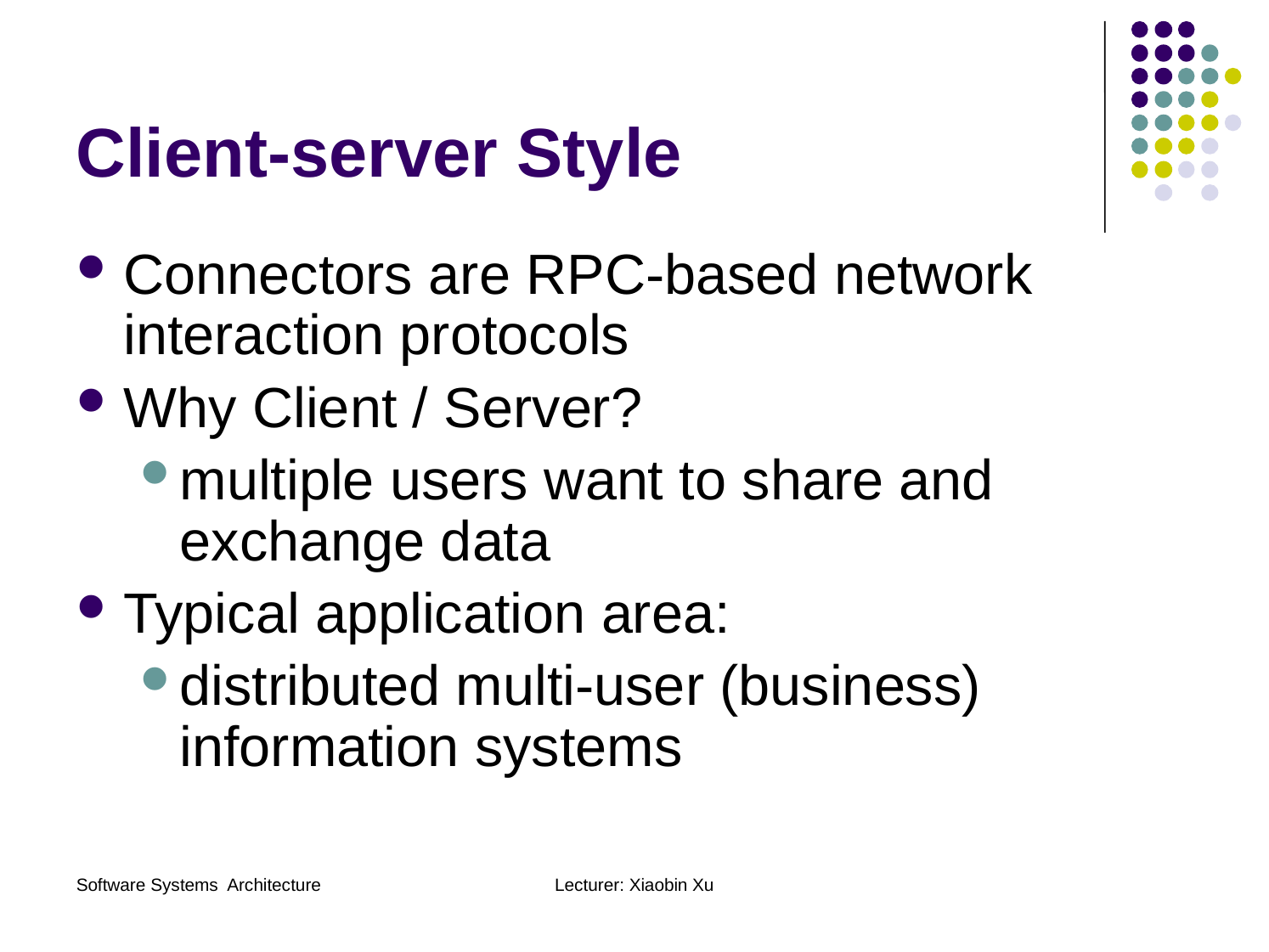

# Client-server Style
Connectors are RPC-based network interaction protocols
Why Client / Server?
multiple users want to share and exchange data
Typical application area:
distributed multi-user (business) information systems

Software Systems  Architecture
Lecturer: Xiaobin Xu